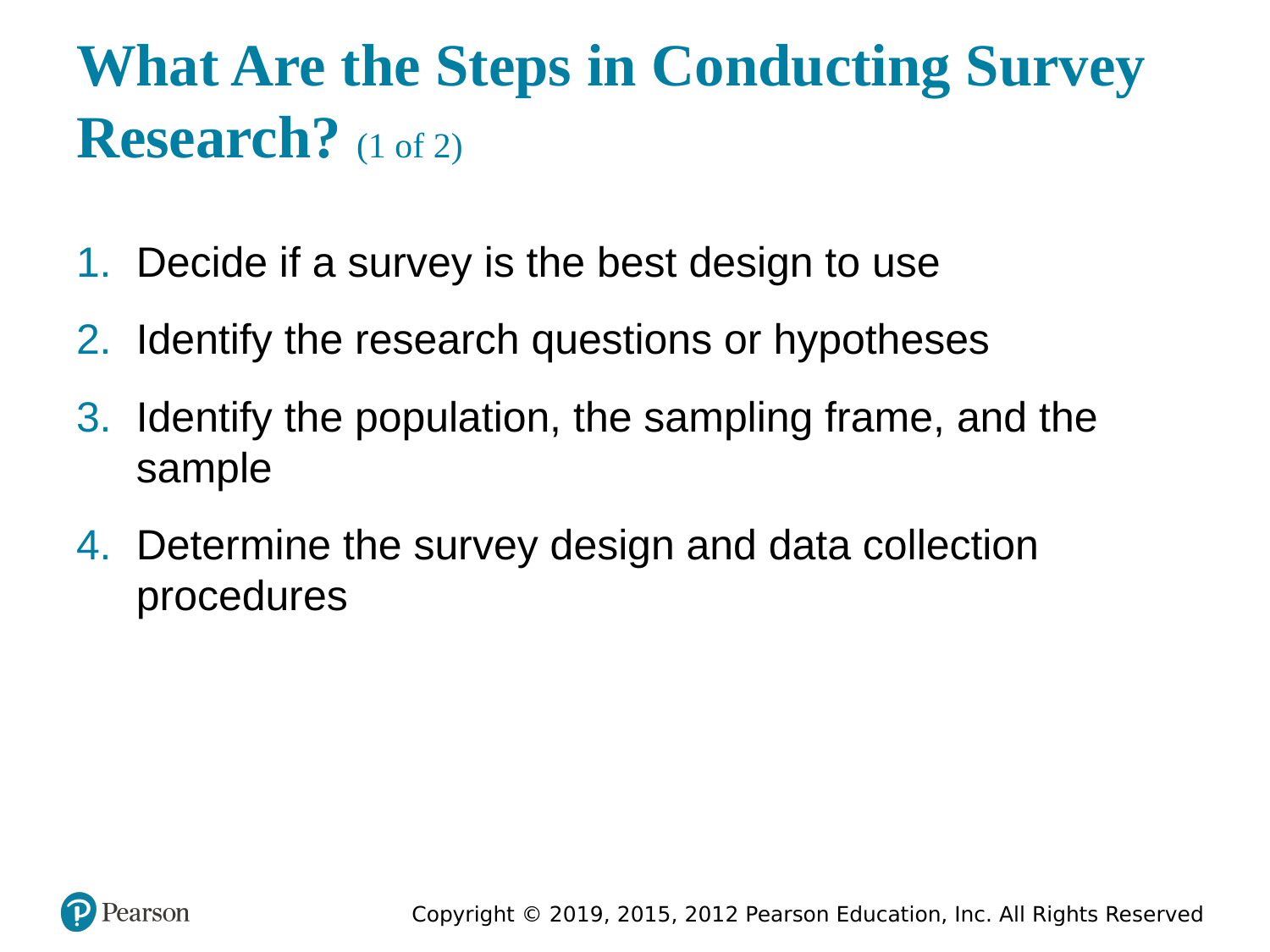

# What Are the Steps in Conducting Survey Research? (1 of 2)
Decide if a survey is the best design to use
Identify the research questions or hypotheses
Identify the population, the sampling frame, and the sample
Determine the survey design and data collection procedures